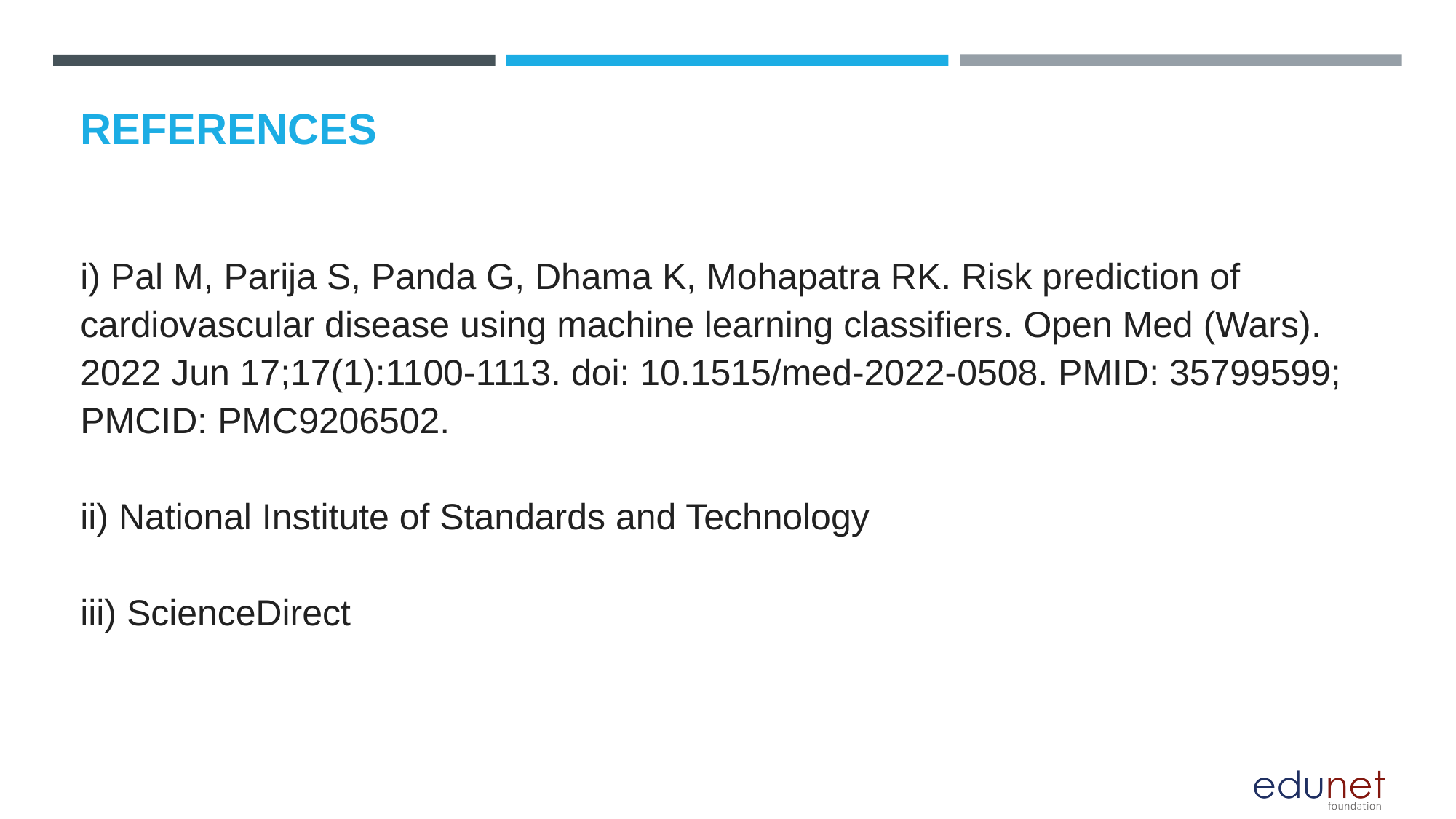

# REFERENCES

i) Pal M, Parija S, Panda G, Dhama K, Mohapatra RK. Risk prediction of cardiovascular disease using machine learning classifiers. Open Med (Wars). 2022 Jun 17;17(1):1100-1113. doi: 10.1515/med-2022-0508. PMID: 35799599; PMCID: PMC9206502.

ii) National Institute of Standards and Technology

iii) ScienceDirect